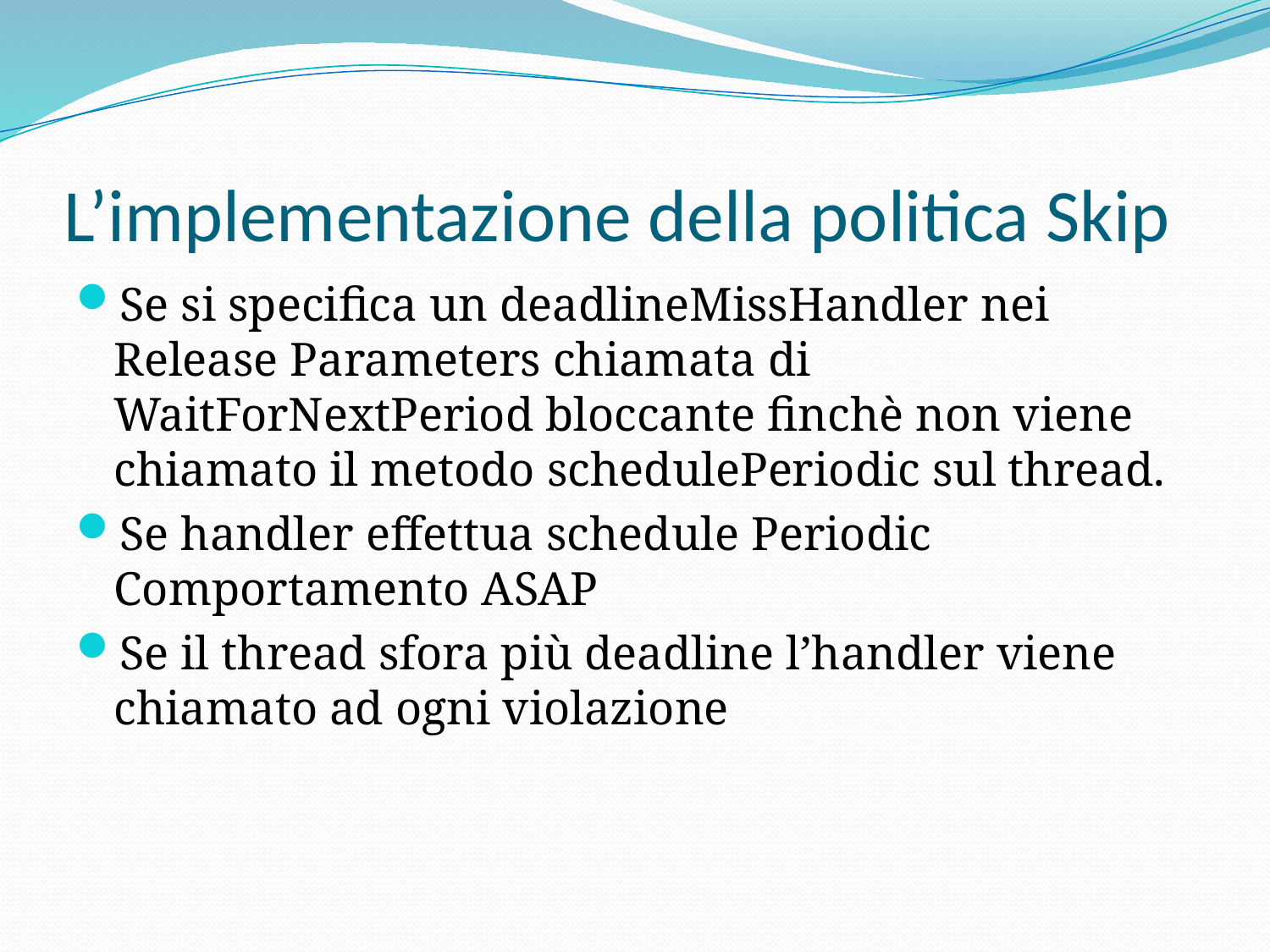

# L’implementazione della politica Skip
Se si specifica un deadlineMissHandler nei Release Parameters chiamata di WaitForNextPeriod bloccante finchè non viene chiamato il metodo schedulePeriodic sul thread.
Se handler effettua schedule Periodic Comportamento ASAP
Se il thread sfora più deadline l’handler viene chiamato ad ogni violazione